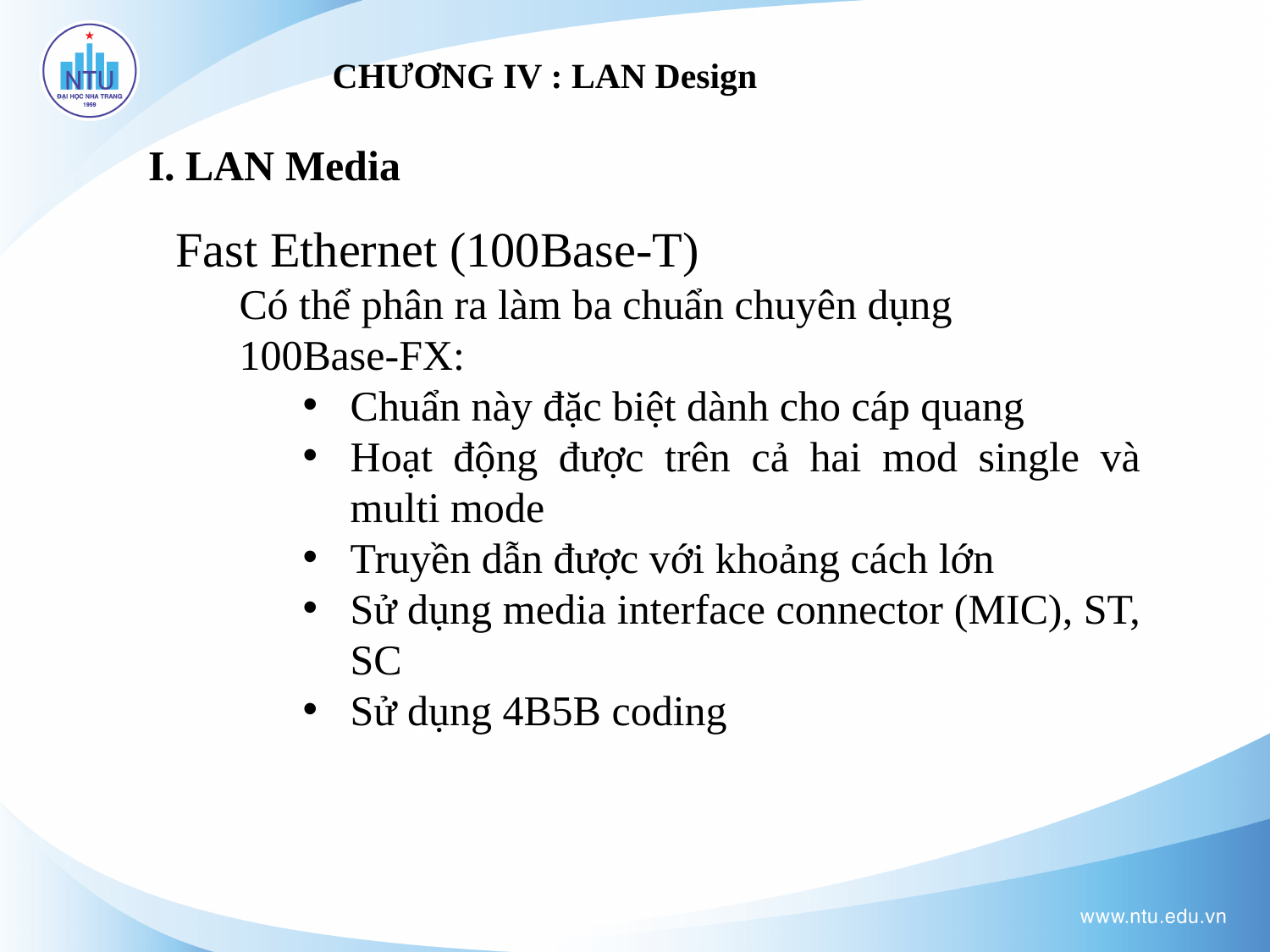

# CHƯƠNG IV : LAN Design
I. LAN Media
Fast Ethernet (100Base-T)
Có thể phân ra làm ba chuẩn chuyên dụng
100Base-FX:
Chuẩn này đặc biệt dành cho cáp quang
Hoạt động được trên cả hai mod single và multi mode
Truyền dẫn được với khoảng cách lớn
Sử dụng media interface connector (MIC), ST, SC
Sử dụng 4B5B coding